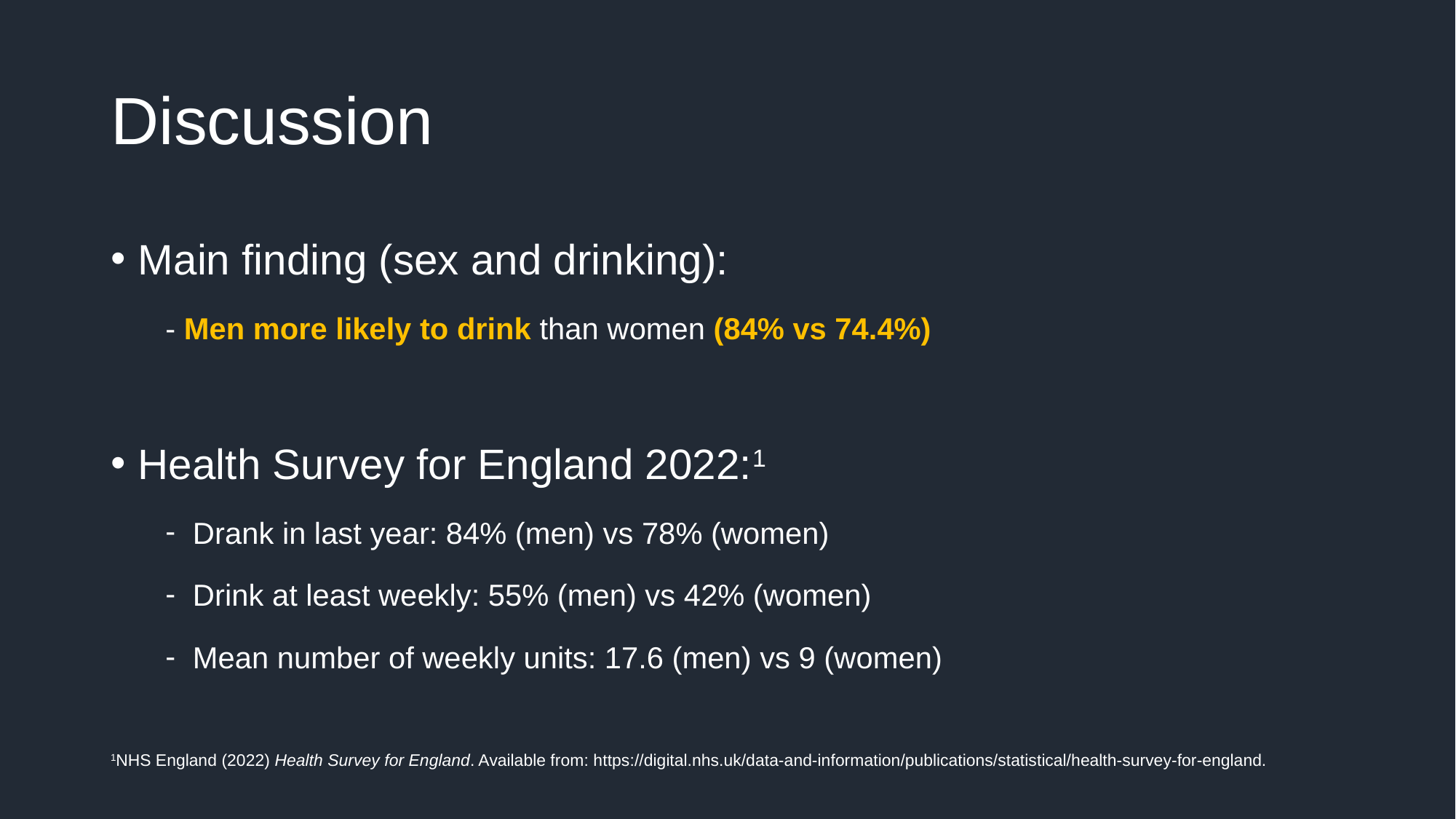

# Discussion
Main finding (sex and drinking):
- Men more likely to drink than women (84% vs 74.4%)

Health Survey for England 2022:1
Drank in last year: 84% (men) vs 78% (women)
Drink at least weekly: 55% (men) vs 42% (women)
Mean number of weekly units: 17.6 (men) vs 9 (women)

1NHS England (2022) Health Survey for England. Available from: https://digital.nhs.uk/data-and-information/publications/statistical/health-survey-for-england.